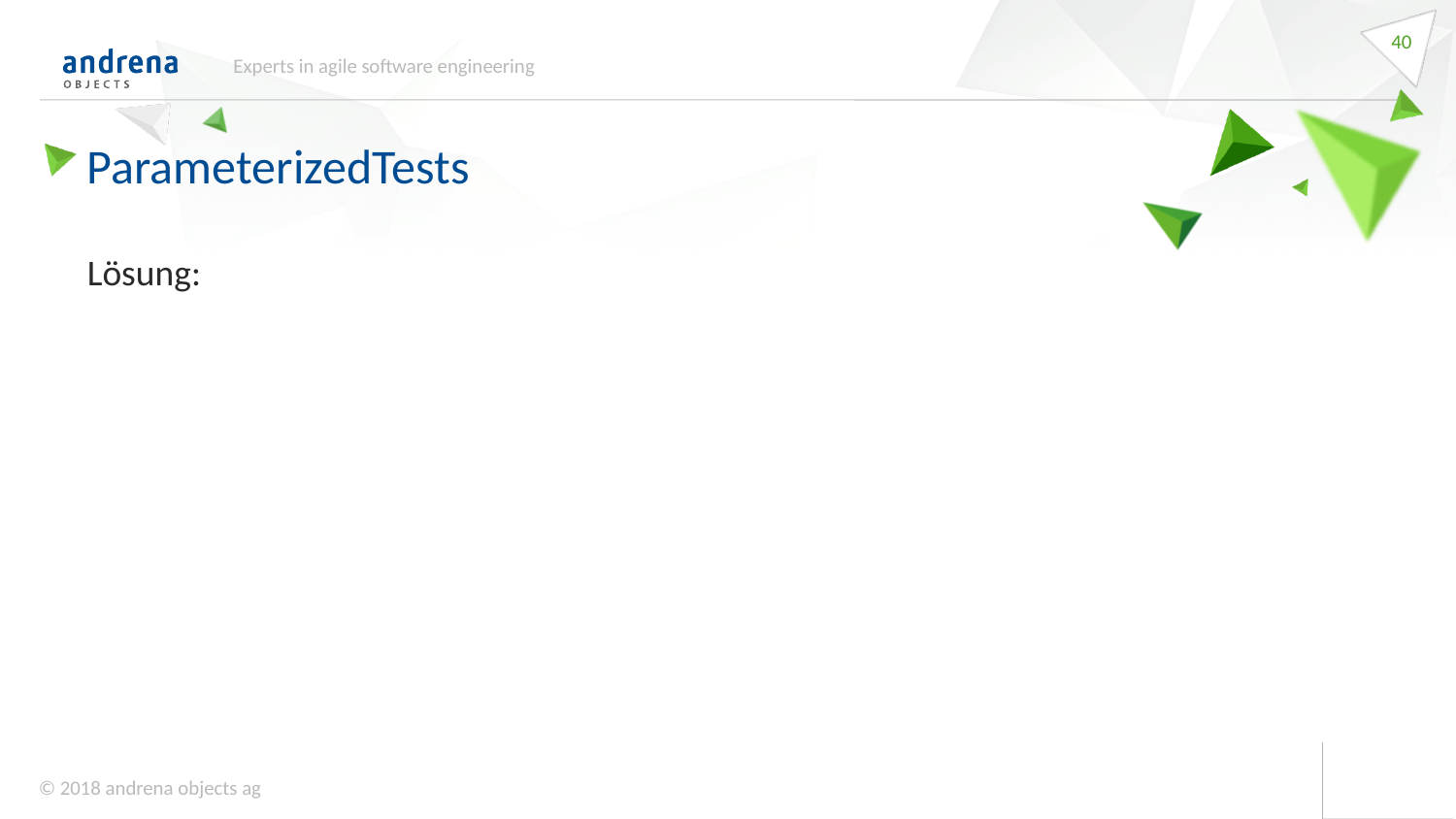

40
Experts in agile software engineering
ParameterizedTests

Lösung: